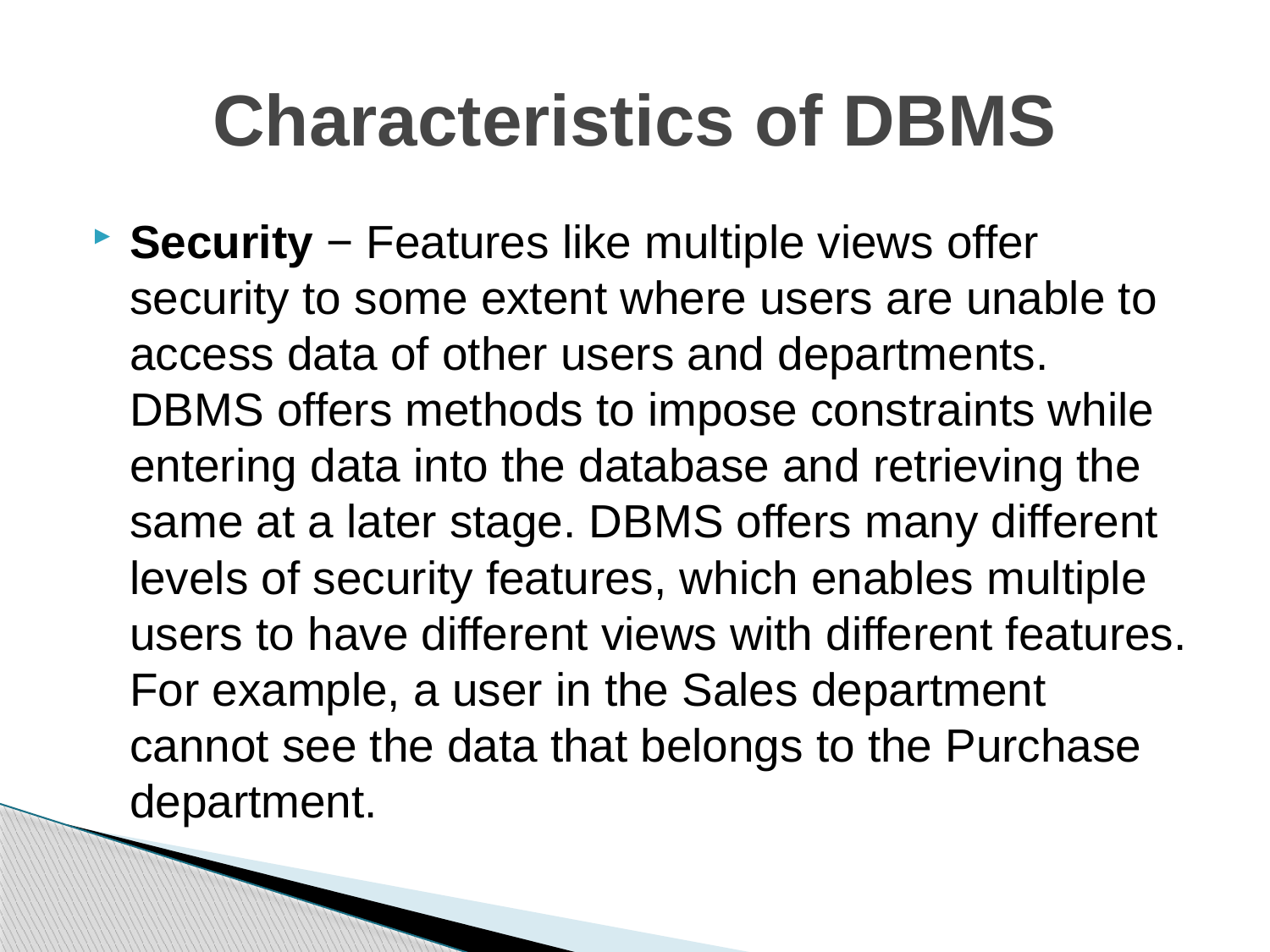

# Characteristics of DBMS
Security − Features like multiple views offer security to some extent where users are unable to access data of other users and departments. DBMS offers methods to impose constraints while entering data into the database and retrieving the same at a later stage. DBMS offers many different levels of security features, which enables multiple users to have different views with different features. For example, a user in the Sales department cannot see the data that belongs to the Purchase department.